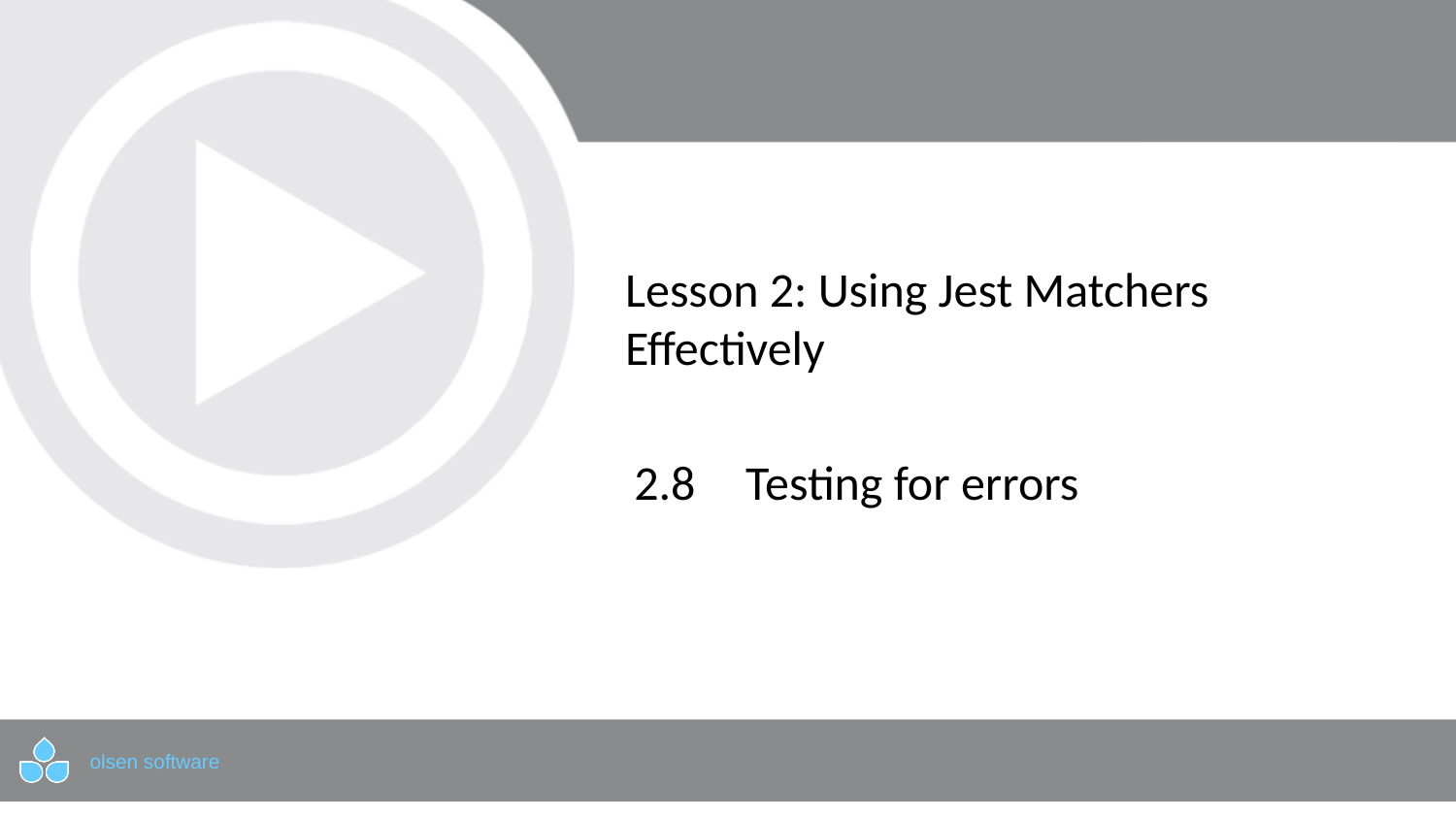

# Lesson 2: Using Jest Matchers Effectively
2.8	 Testing for errors